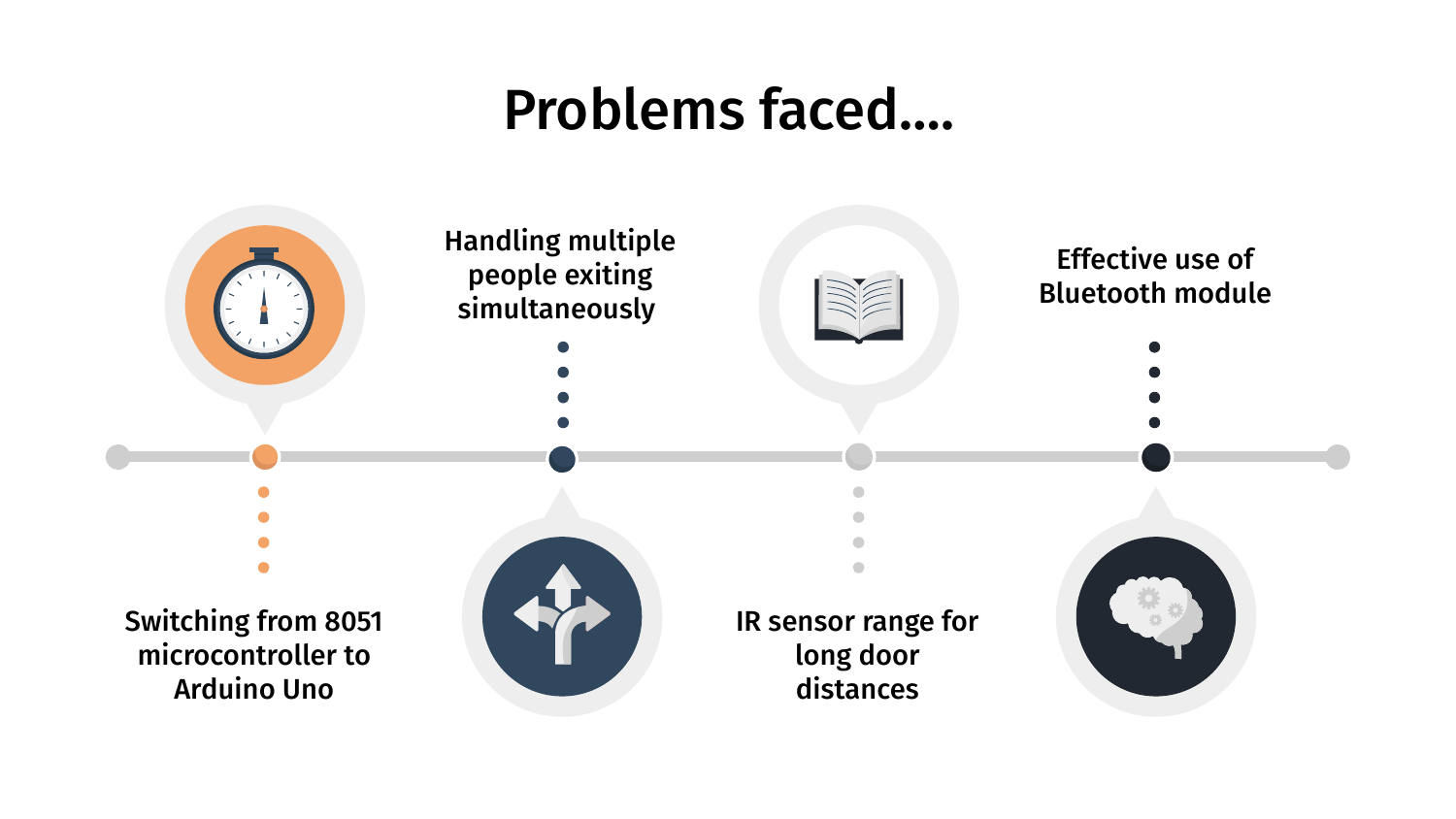

Problems faced….

Effective use of Bluetooth module
Handling multiple people exiting simultaneously
IR sensor range for long door distances
Switching from 8051 microcontroller to Arduino Uno